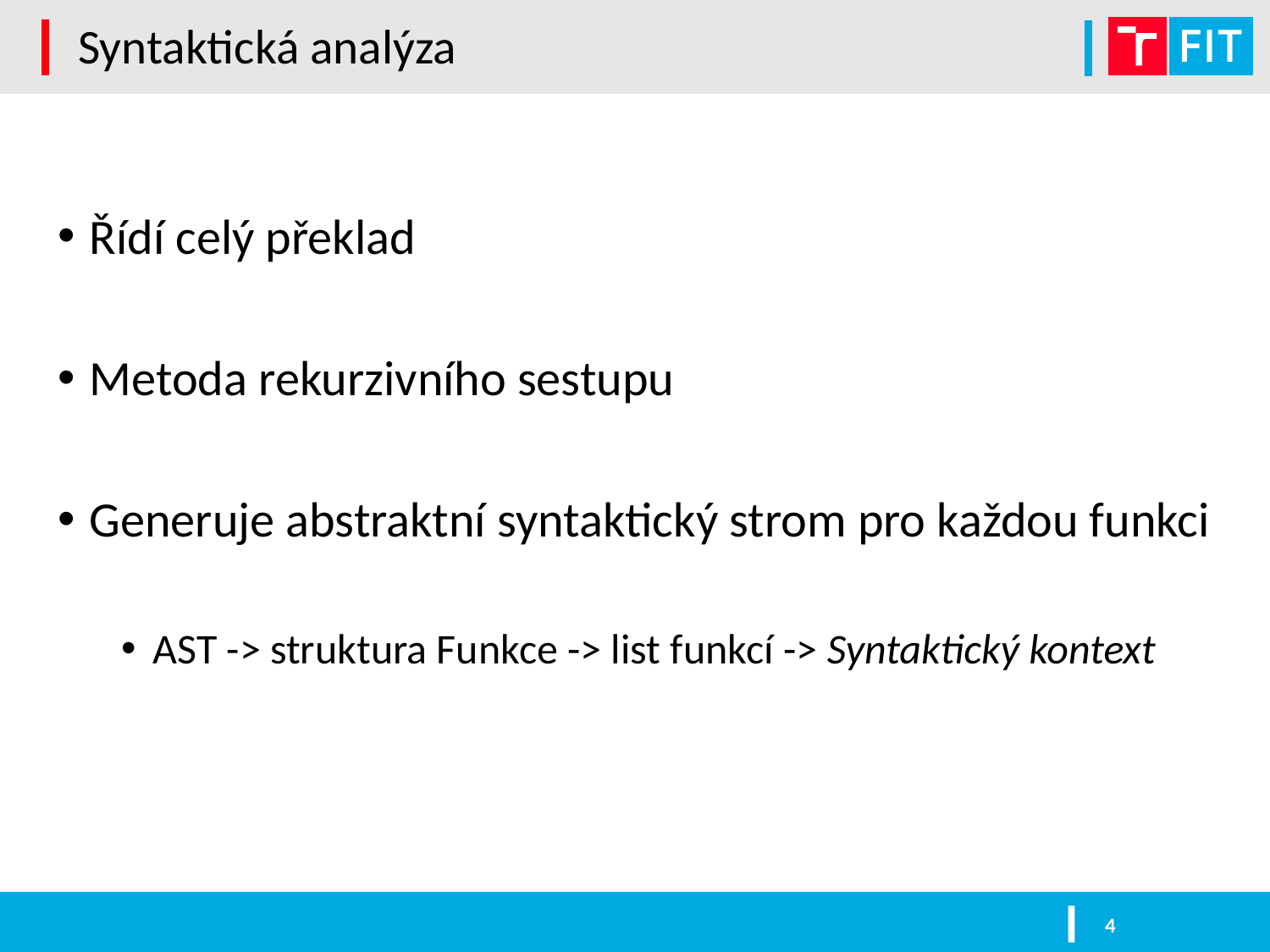

# Syntaktická analýza

Řídí celý překlad

Metoda rekurzivního sestupu

Generuje abstraktní syntaktický strom pro každou funkci

AST -> struktura Funkce -> list funkcí -> Syntaktický kontext

4